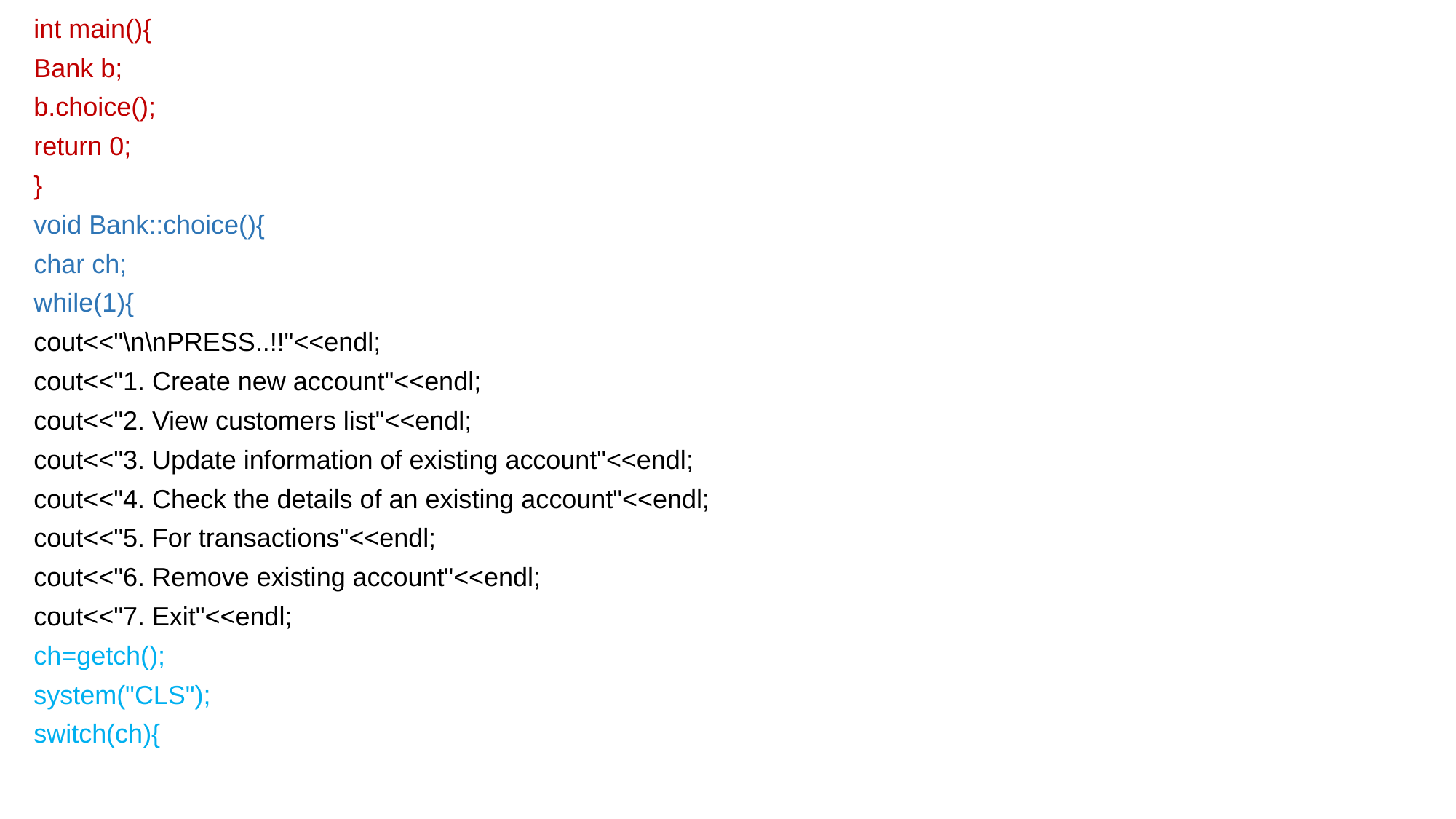

int main(){
Bank b;
b.choice();
return 0;
}
void Bank::choice(){
char ch;
while(1){
cout<<"\n\nPRESS..!!"<<endl;
cout<<"1. Create new account"<<endl;
cout<<"2. View customers list"<<endl;
cout<<"3. Update information of existing account"<<endl;
cout<<"4. Check the details of an existing account"<<endl;
cout<<"5. For transactions"<<endl;
cout<<"6. Remove existing account"<<endl;
cout<<"7. Exit"<<endl;
ch=getch();
system("CLS");
switch(ch){

#